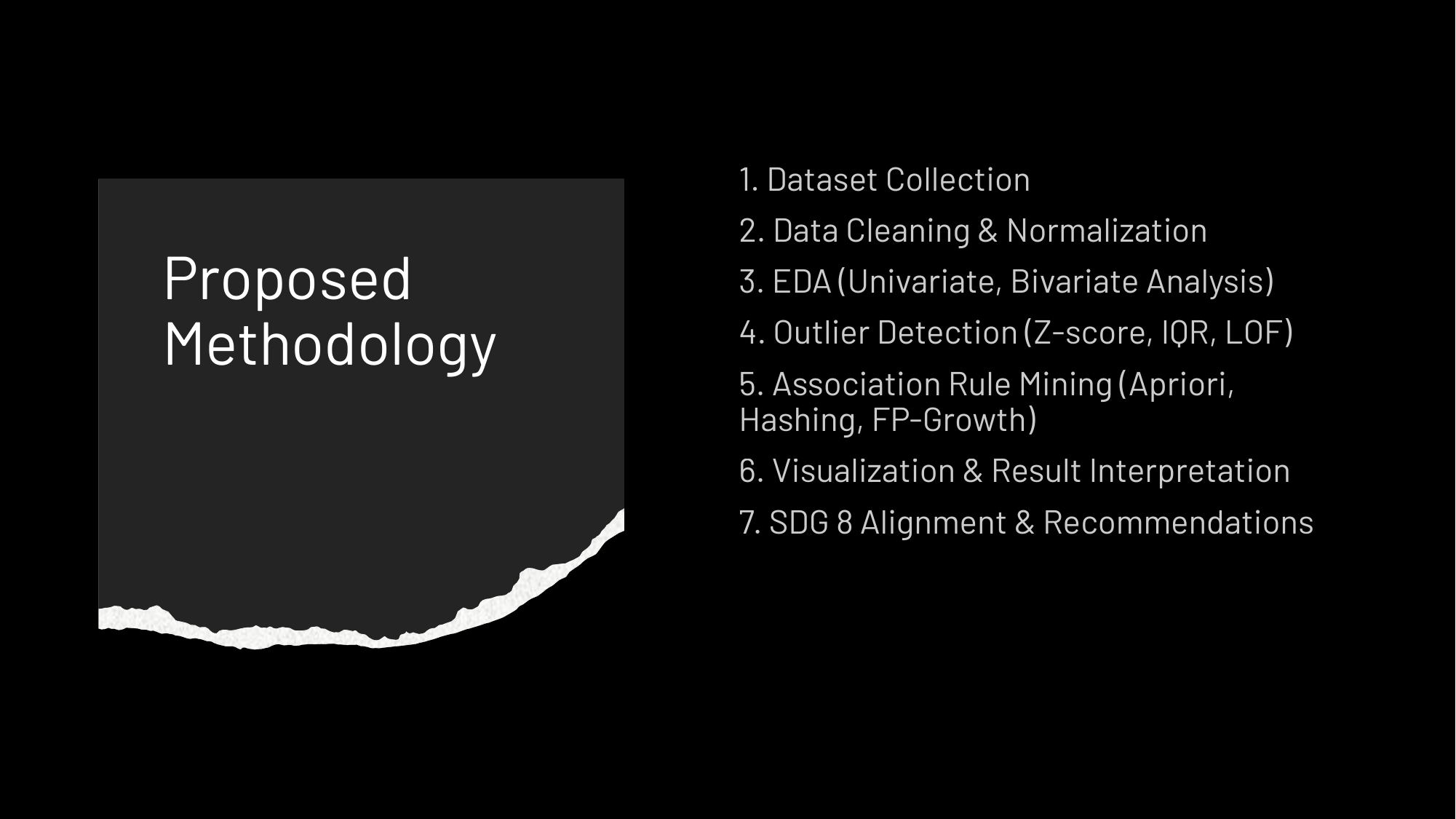

1. Dataset Collection
2. Data Cleaning & Normalization
3. EDA (Univariate, Bivariate Analysis)
4. Outlier Detection (Z-score, IQR, LOF)
5. Association Rule Mining (Apriori, Hashing, FP-Growth)
6. Visualization & Result Interpretation
7. SDG 8 Alignment & Recommendations

# Proposed Methodology